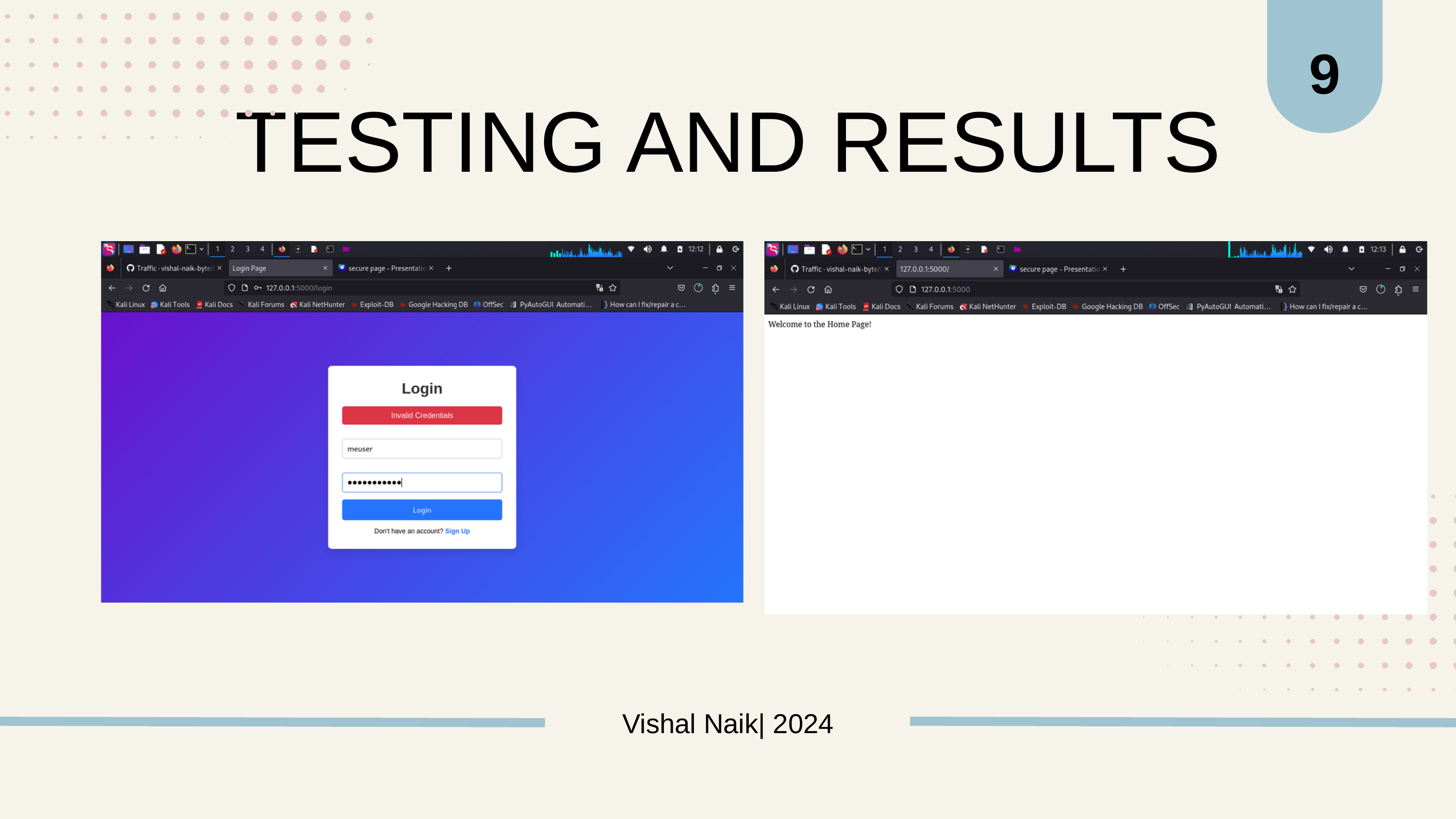

9

TESTING AND RESULTS

Vishal Naik| 2024